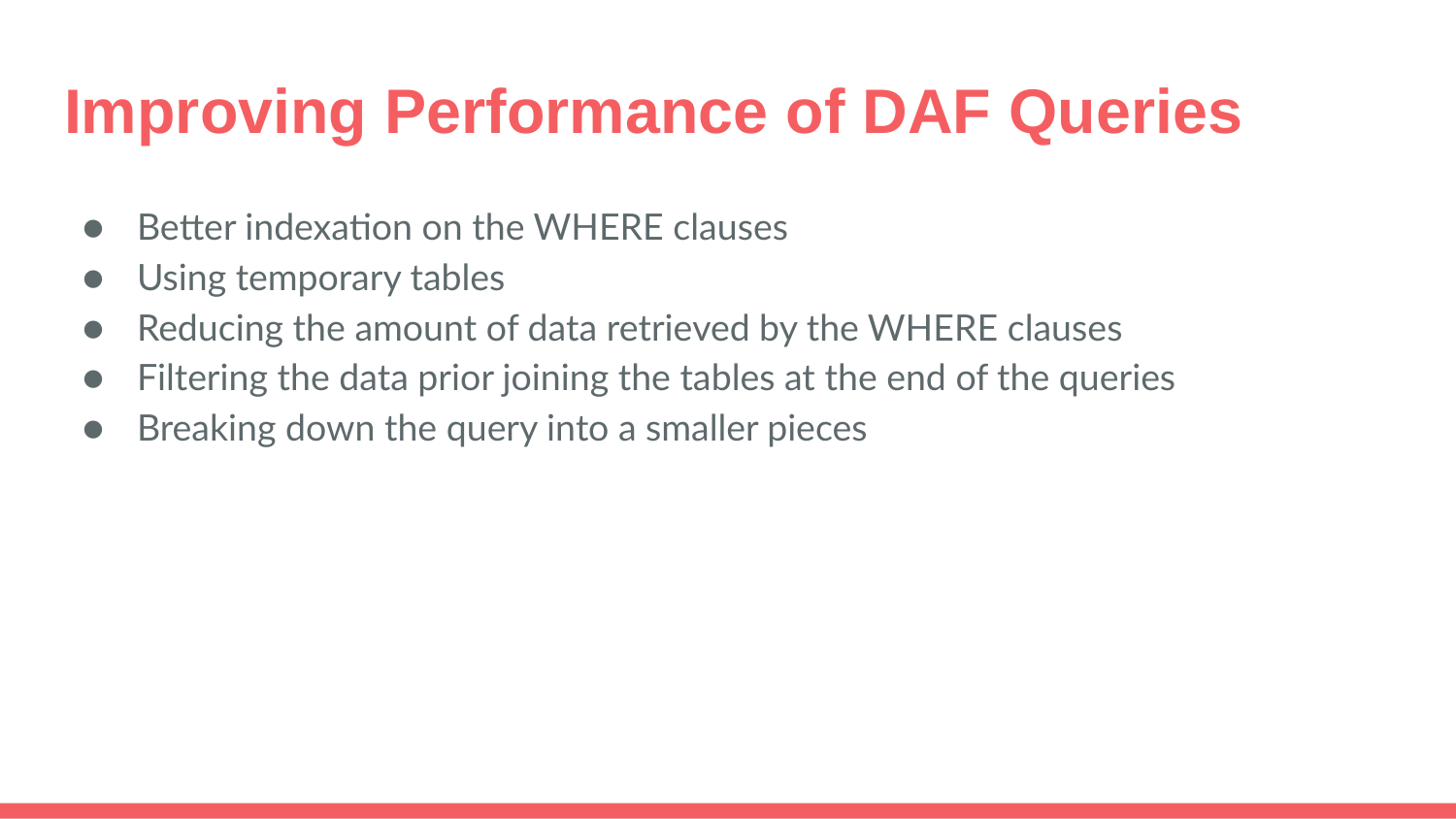

# Improving Performance of DAF Queries
Better indexation on the WHERE clauses
Using temporary tables
Reducing the amount of data retrieved by the WHERE clauses
Filtering the data prior joining the tables at the end of the queries
Breaking down the query into a smaller pieces